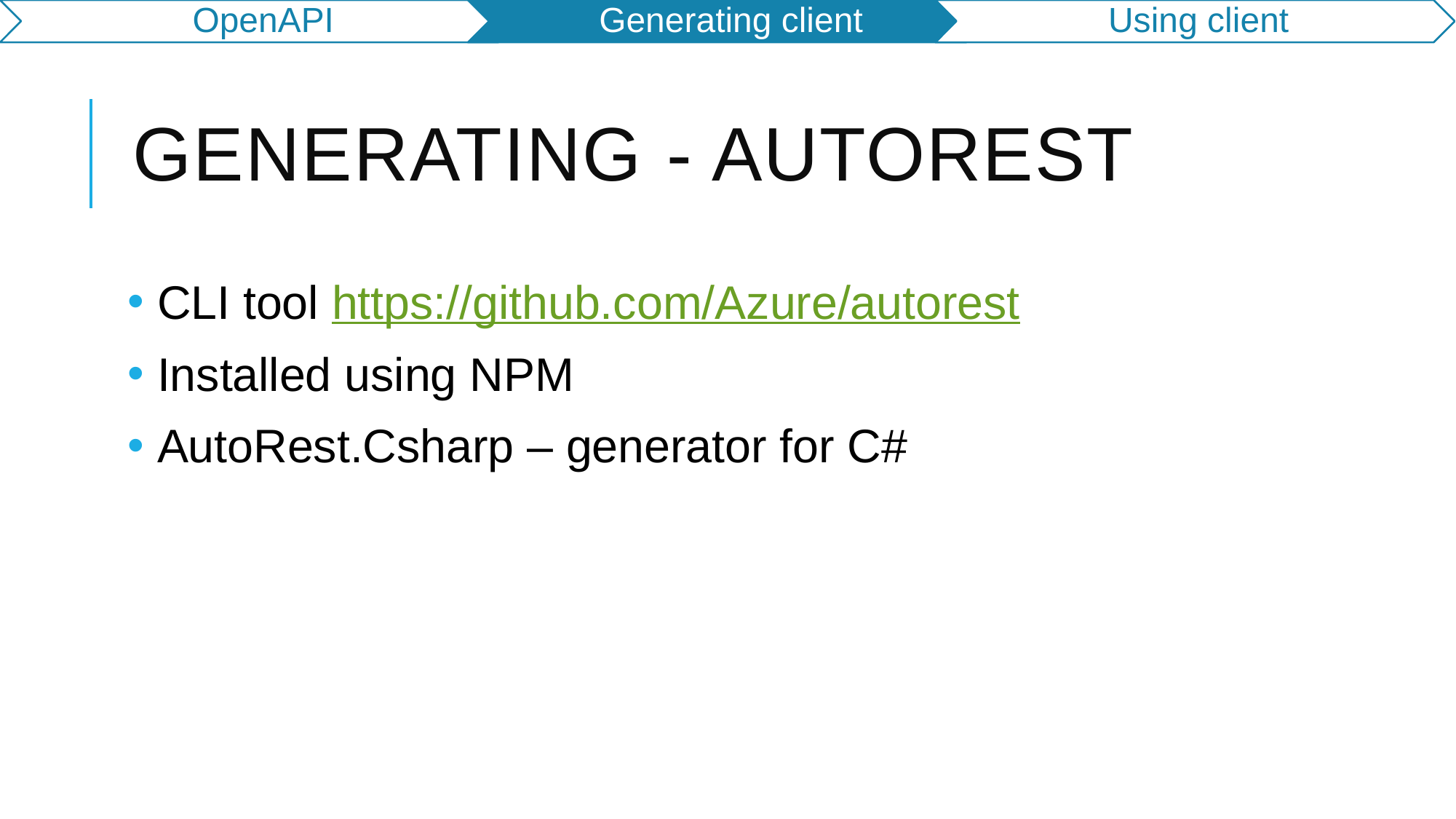

OpenAPI
Generating client
Using client
# generating - AutoRest
 CLI tool https://github.com/Azure/autorest
 Installed using NPM
 AutoRest.Csharp – generator for C#